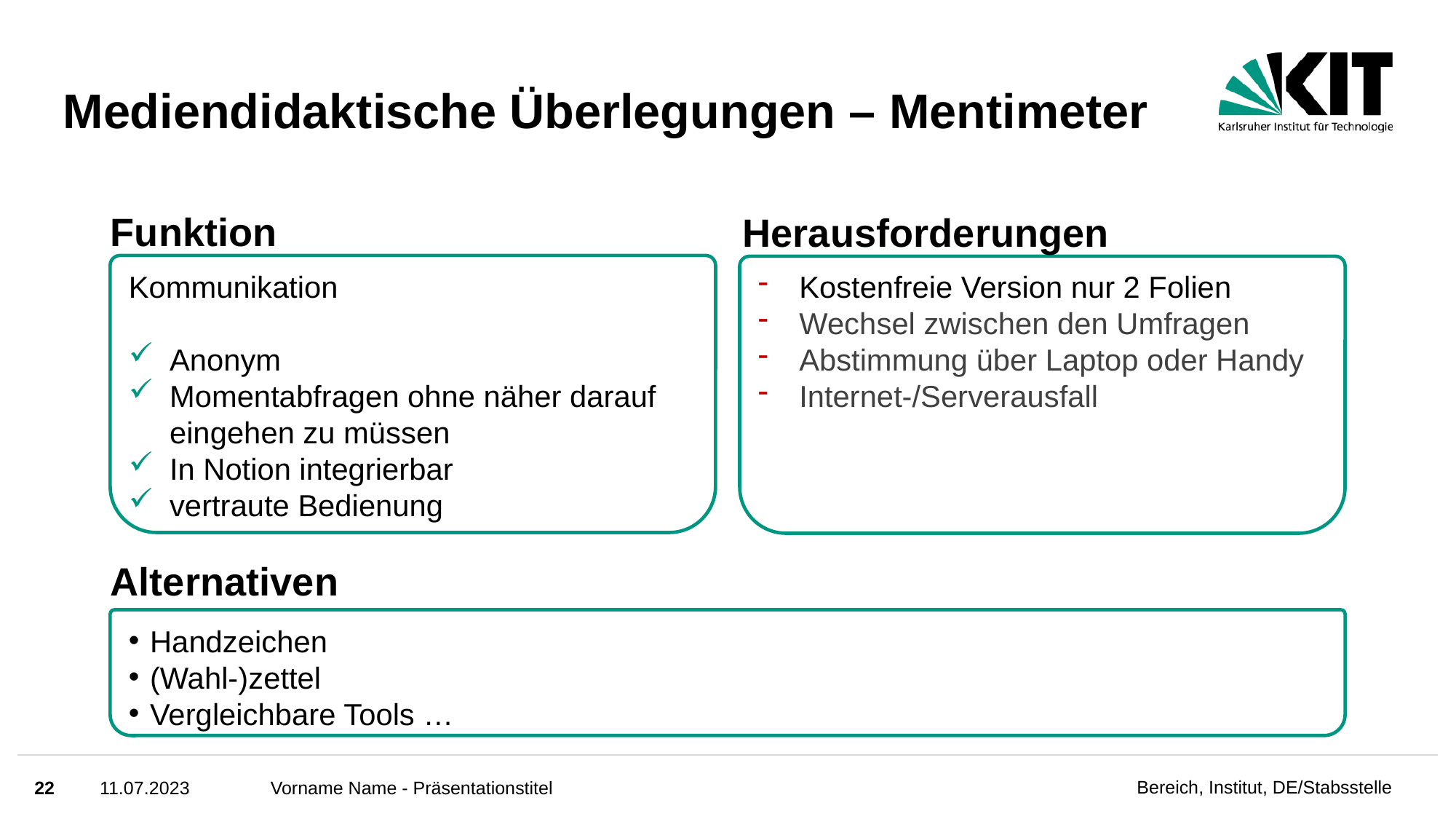

# Mediendidaktische Überlegungen – Mentimeter
Funktion
Herausforderungen

Kommunikation
Anonym
Momentabfragen ohne näher darauf eingehen zu müssen
In Notion integrierbar
vertraute Bedienung

Kostenfreie Version nur 2 Folien
Wechsel zwischen den Umfragen
Abstimmung über Laptop oder Handy
Internet-/Serverausfall
Alternativen

Handzeichen
(Wahl-)zettel
Vergleichbare Tools …
22
11.07.2023